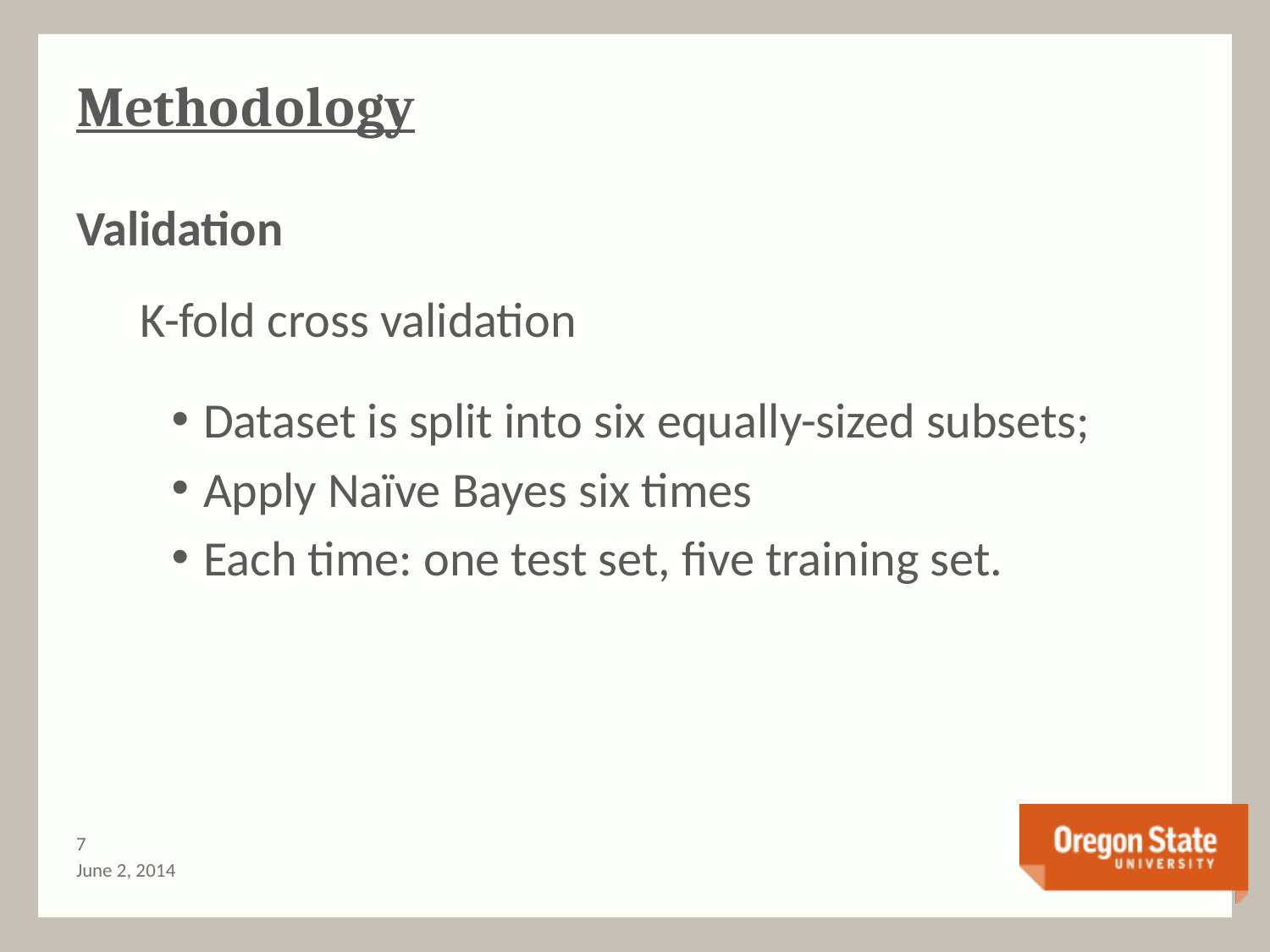

# Methodology
Validation
K-fold cross validation
Dataset is split into six equally-sized subsets;
Apply Naïve Bayes six times
Each time: one test set, five training set.
7
June 2, 2014